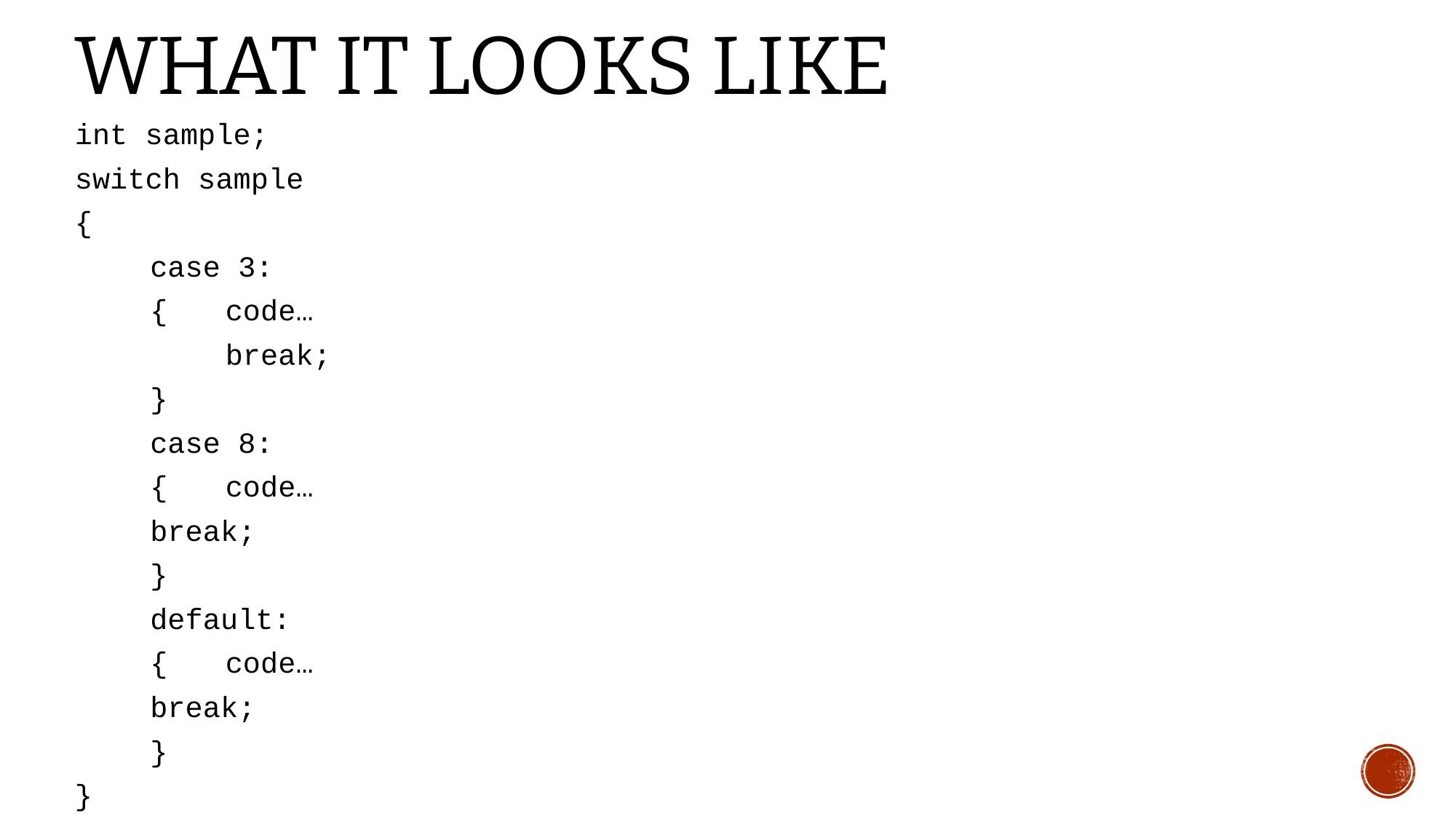

# What it looks like
int sample;
switch sample
{
	case 3:
	{ 	code…
	   	break;
	}
	case 8:
	{	code…
		break;
	}
	default:
	{	code…
		break;
	}
}